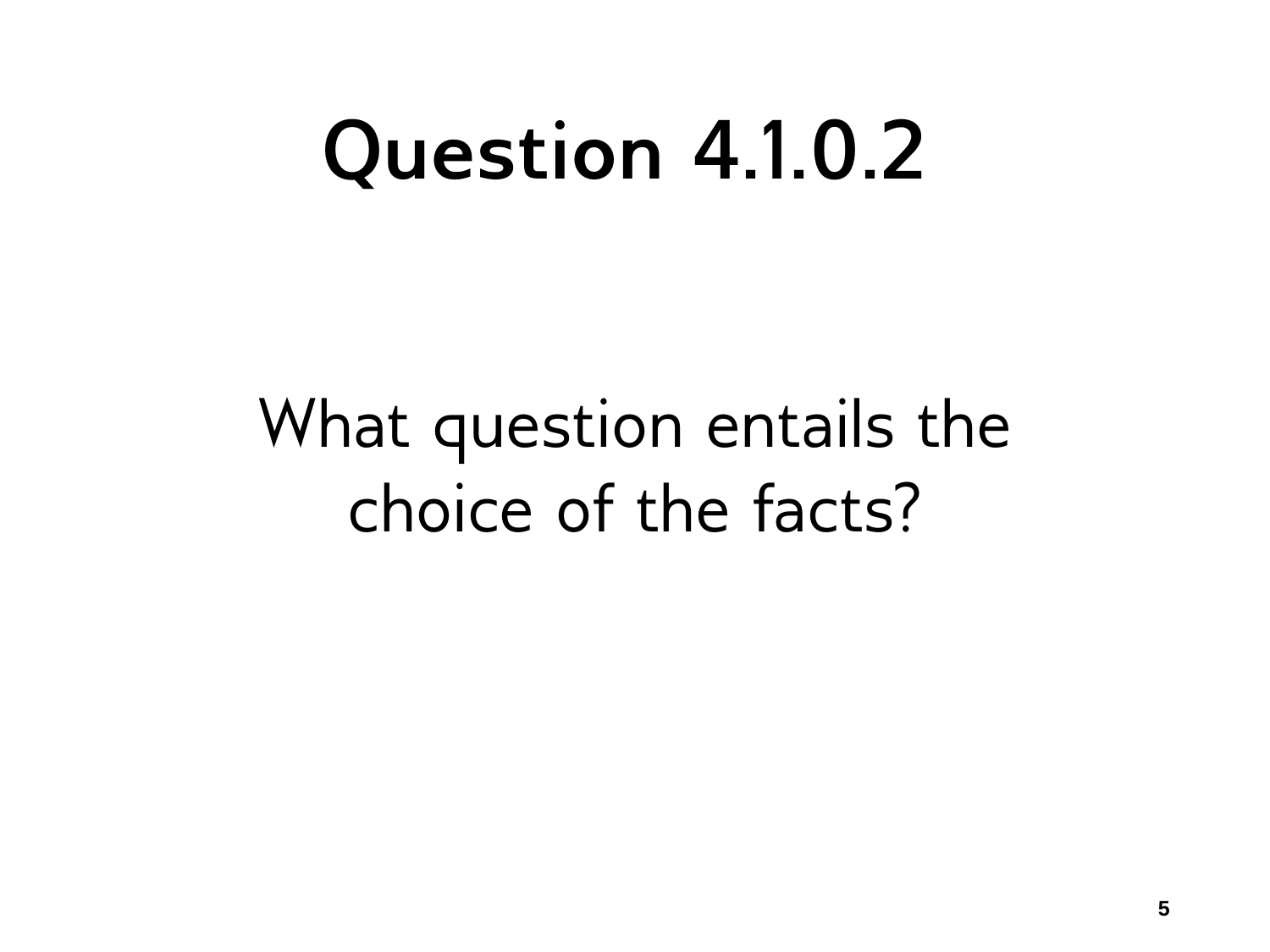

# Question 4.1.0.2
What question entails the
choice of the facts?
5